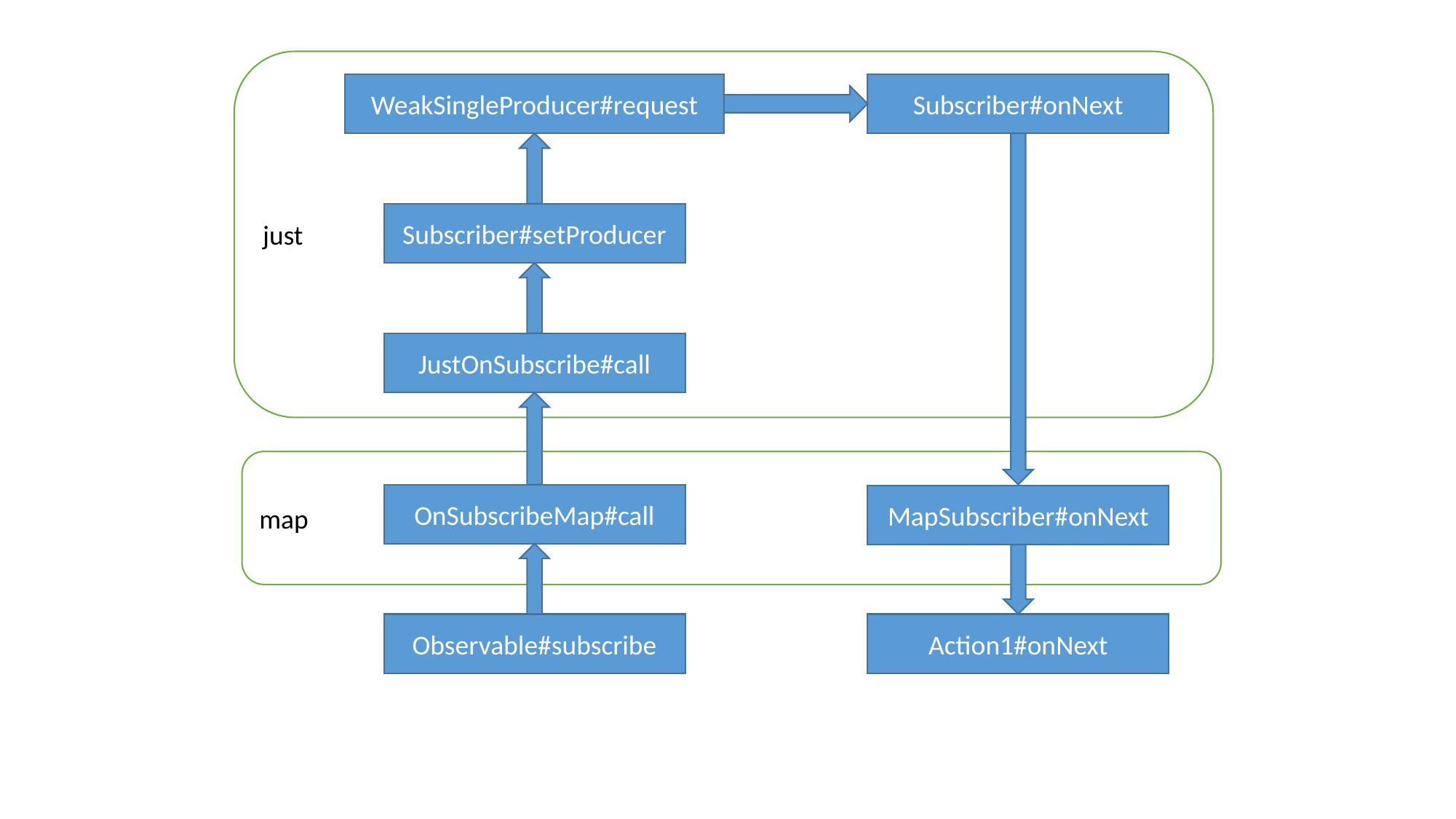

just
WeakSingleProducer#request
Subscriber#onNext

Subscriber#setProducer

JustOnSubscribe#call

map
OnSubscribeMap#call
MapSubscriber#onNext

Action1#onNext
Observable#subscribe